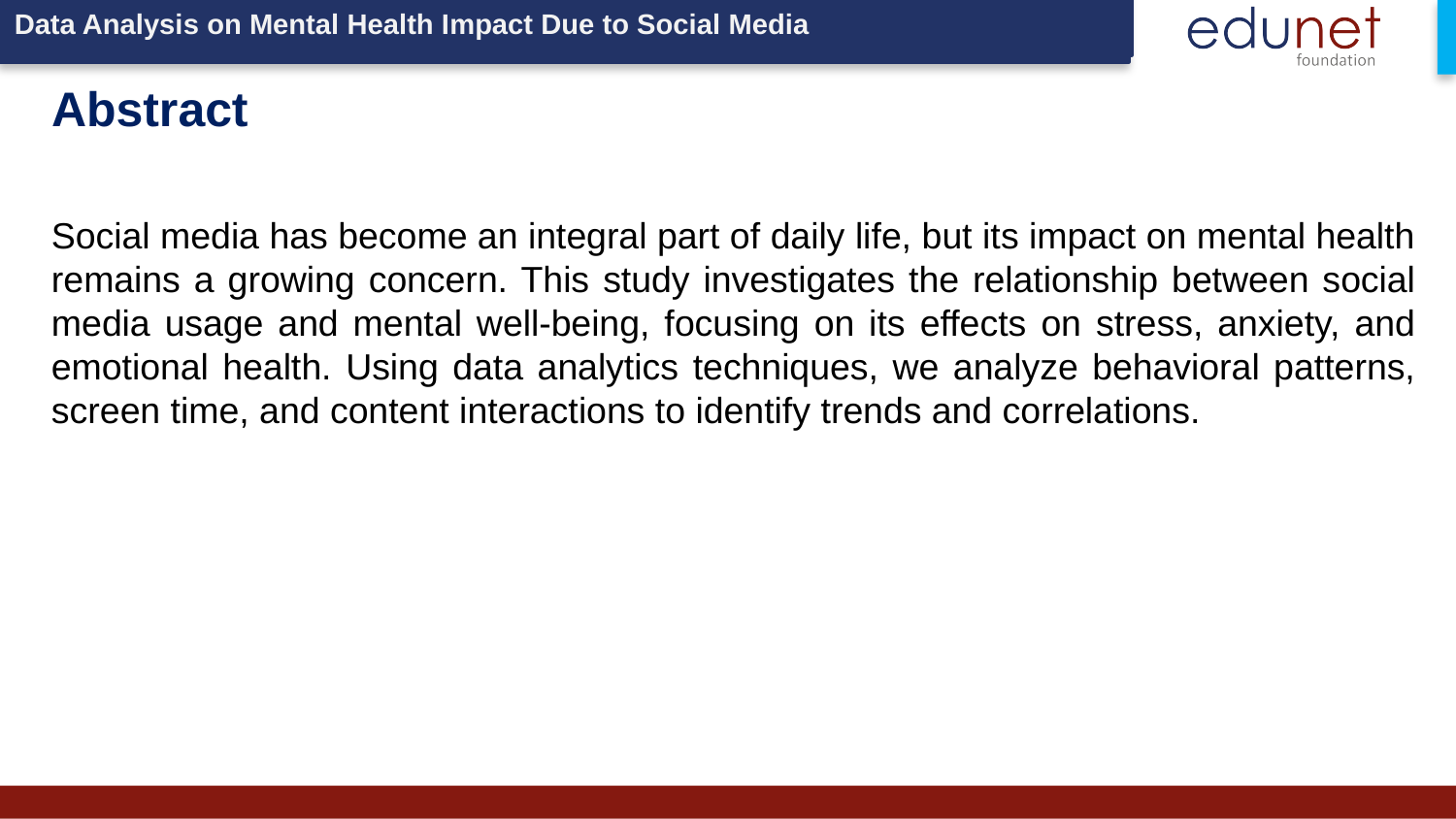

Data Analysis on Mental Health Impact Due to Social Media

# Abstract
Social media has become an integral part of daily life, but its impact on mental health remains a growing concern. This study investigates the relationship between social media usage and mental well-being, focusing on its effects on stress, anxiety, and emotional health. Using data analytics techniques, we analyze behavioral patterns, screen time, and content interactions to identify trends and correlations.